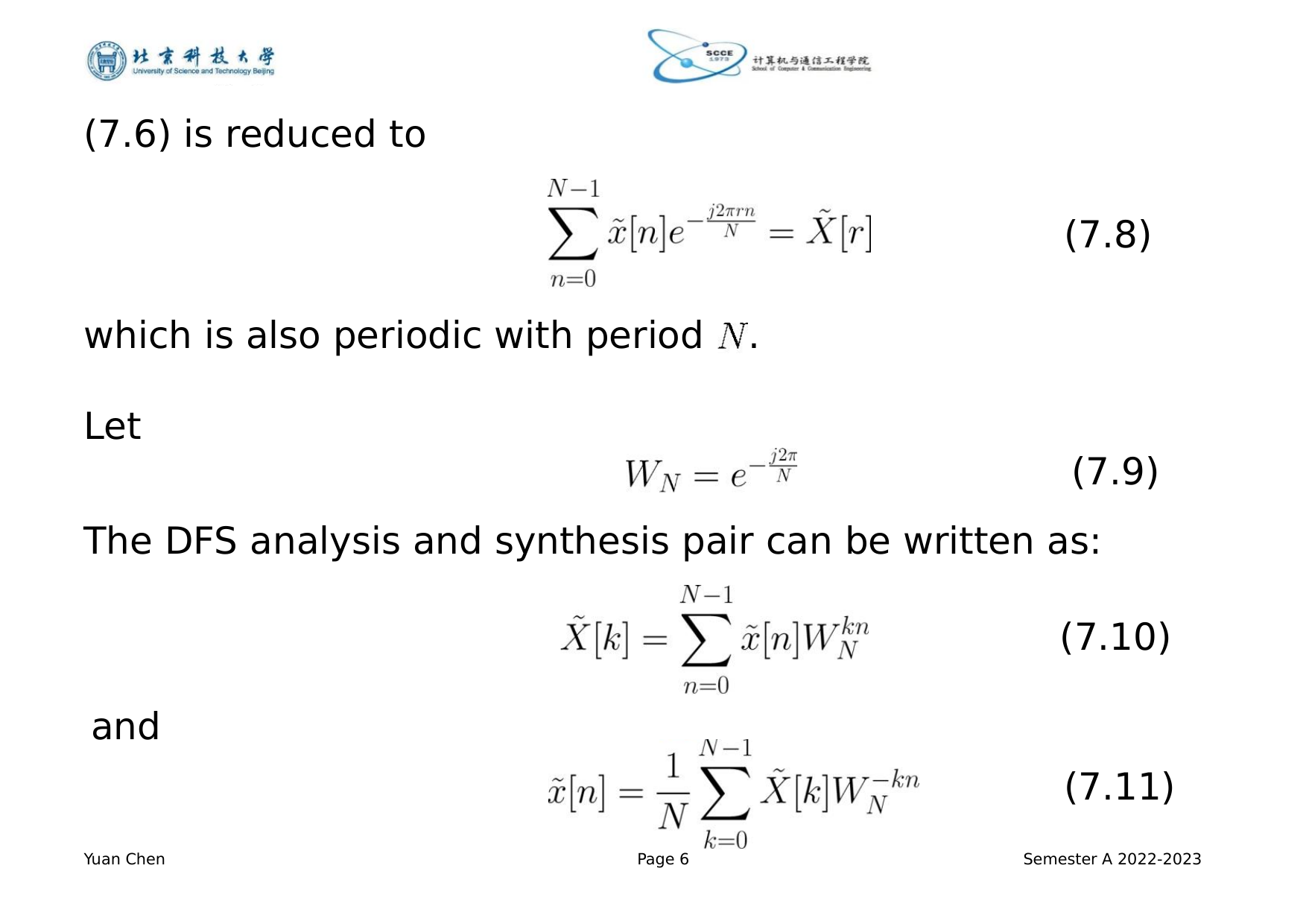

(7.8)
(7.6) is reduced to

which is also periodic with period .
Let

(7.9)

The DFS analysis and synthesis pair can be written as:

(7.10)
and

(7.11)
Yuan Chen
Page 6
Semester A 2022-2023